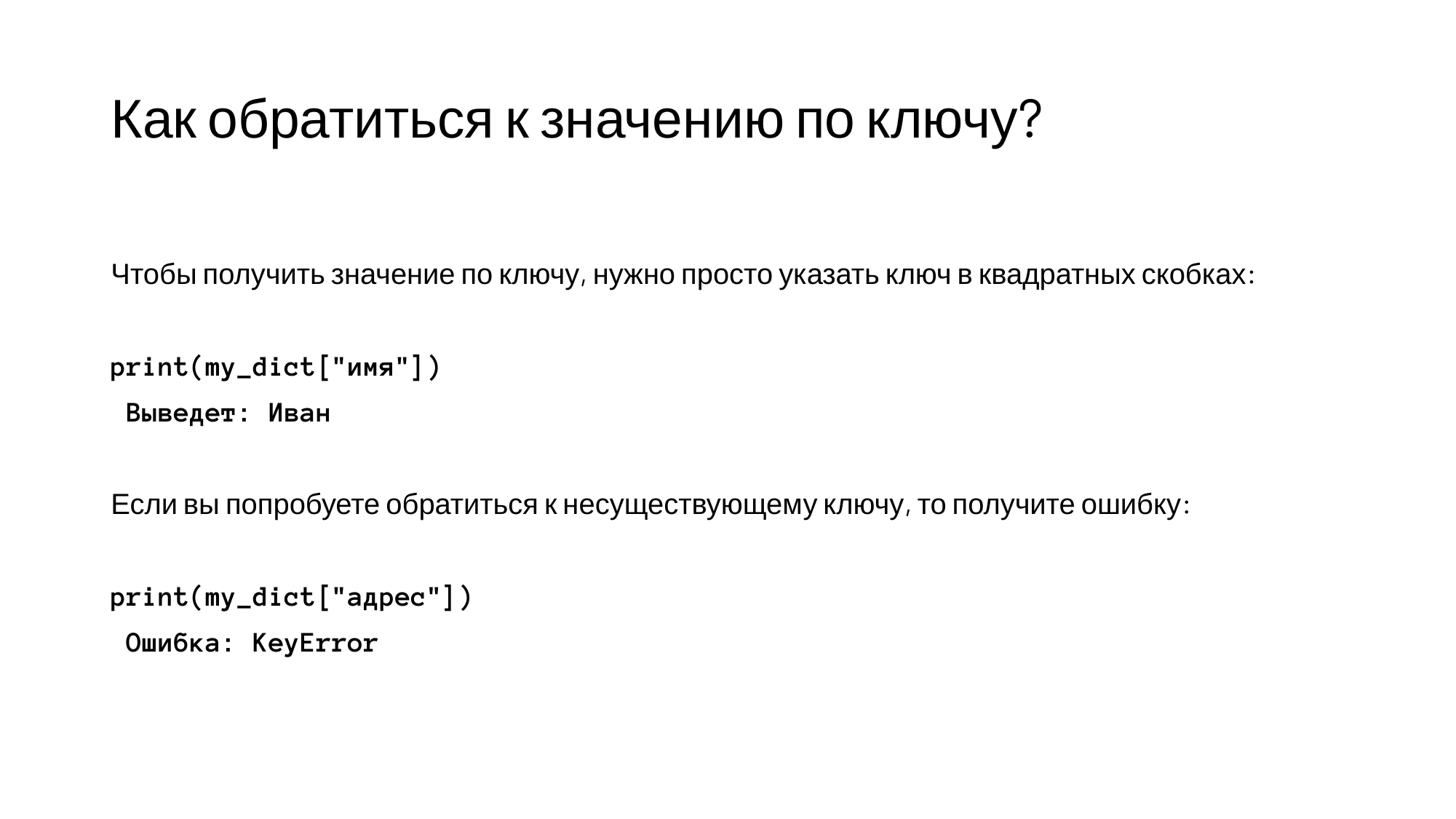

# Как обратиться к значению по ключу?

Чтобы получить значение по ключу, нужно просто указать ключ в квадратных скобках:

print(my_dict["имя"])
 Выведет: Иван

Если вы попробуете обратиться к несуществующему ключу, то получите ошибку:

print(my_dict["адрес"])
 Ошибка: KeyError